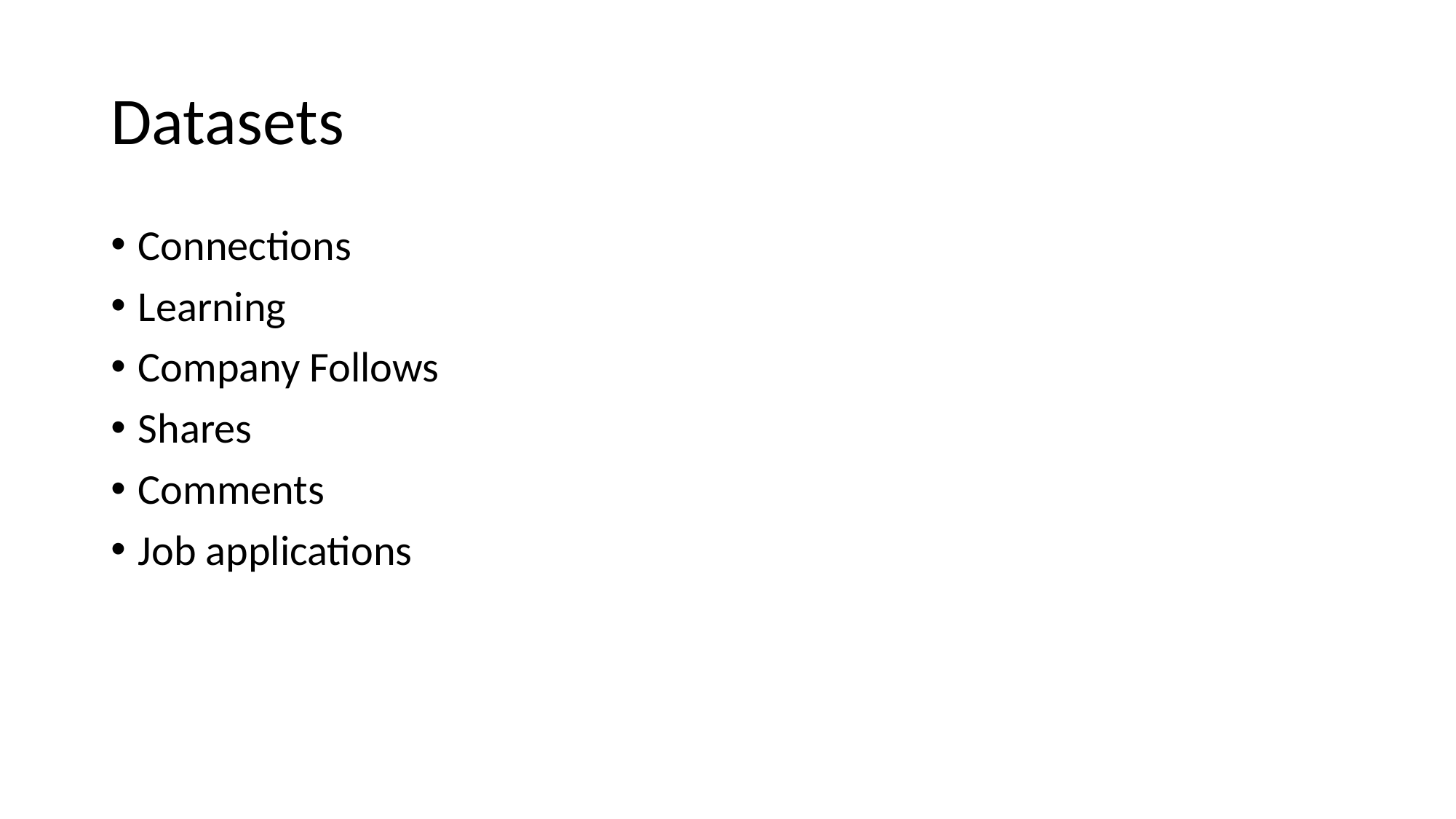

# Datasets
Connections
Learning
Company Follows
Shares
Comments
Job applications